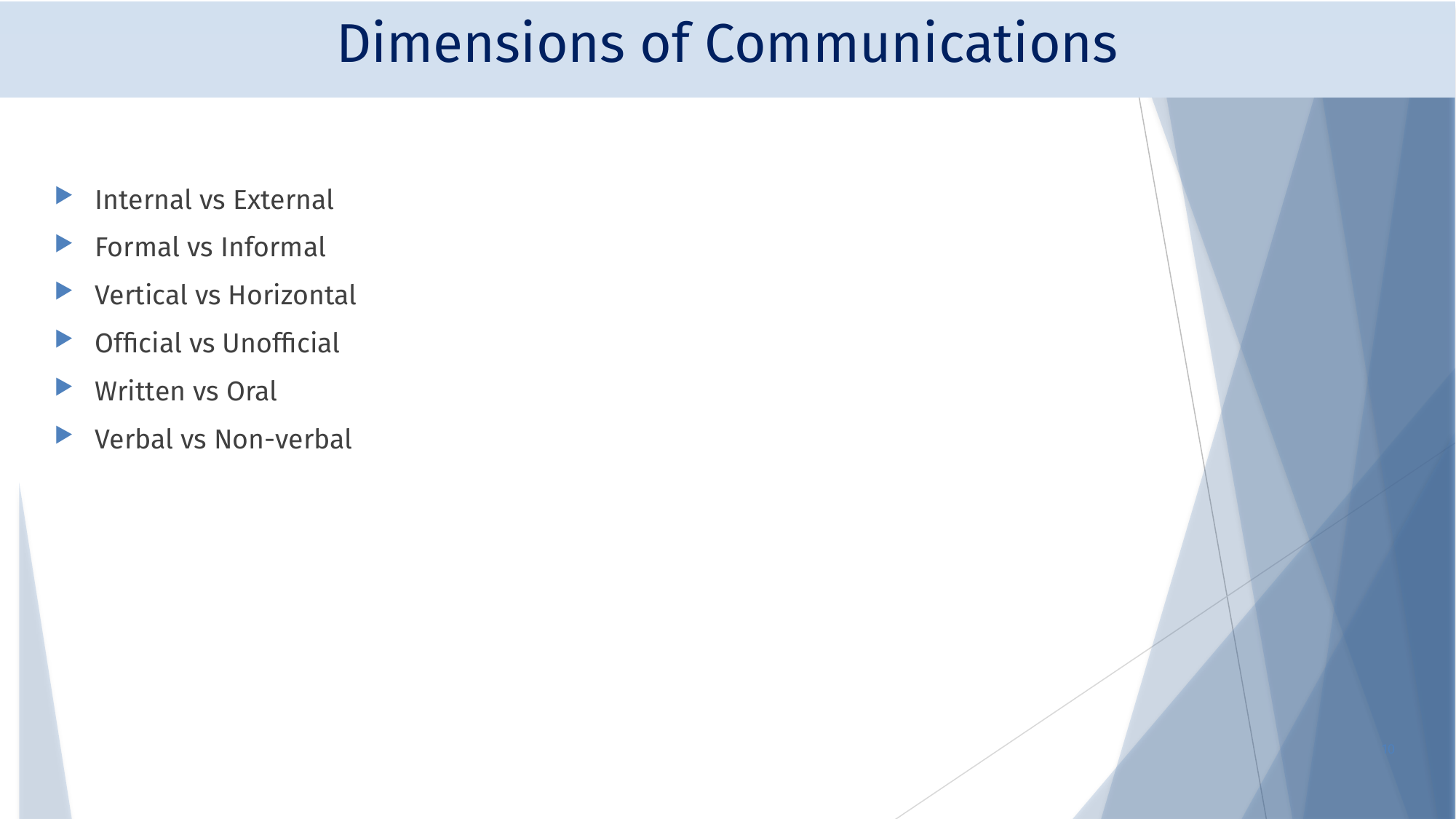

# Dimensions of Communications
Internal vs External
Formal vs Informal
Vertical vs Horizontal
Official vs Unofficial
Written vs Oral
Verbal vs Non-verbal
10